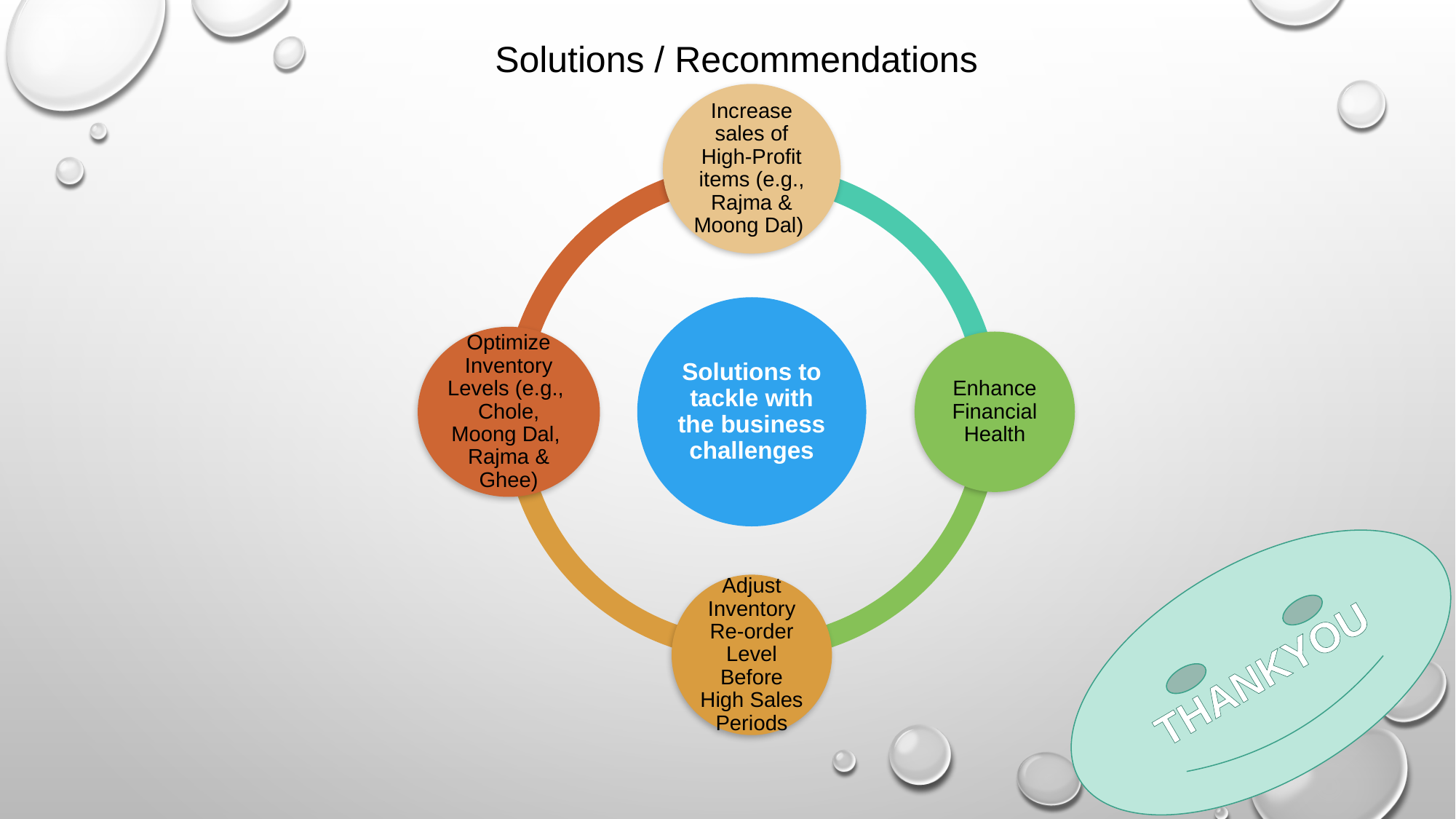

Solutions / Recommendations
Solutions to tackle with the business challenges
Increase sales of High-Profit items (e.g., Rajma & Moong Dal)
Enhance Financial Health
Adjust Inventory Re-order Level Before High Sales Periods
Optimize Inventory Levels (e.g.,  Chole, Moong Dal,  Rajma & Ghee)
THANKYOU